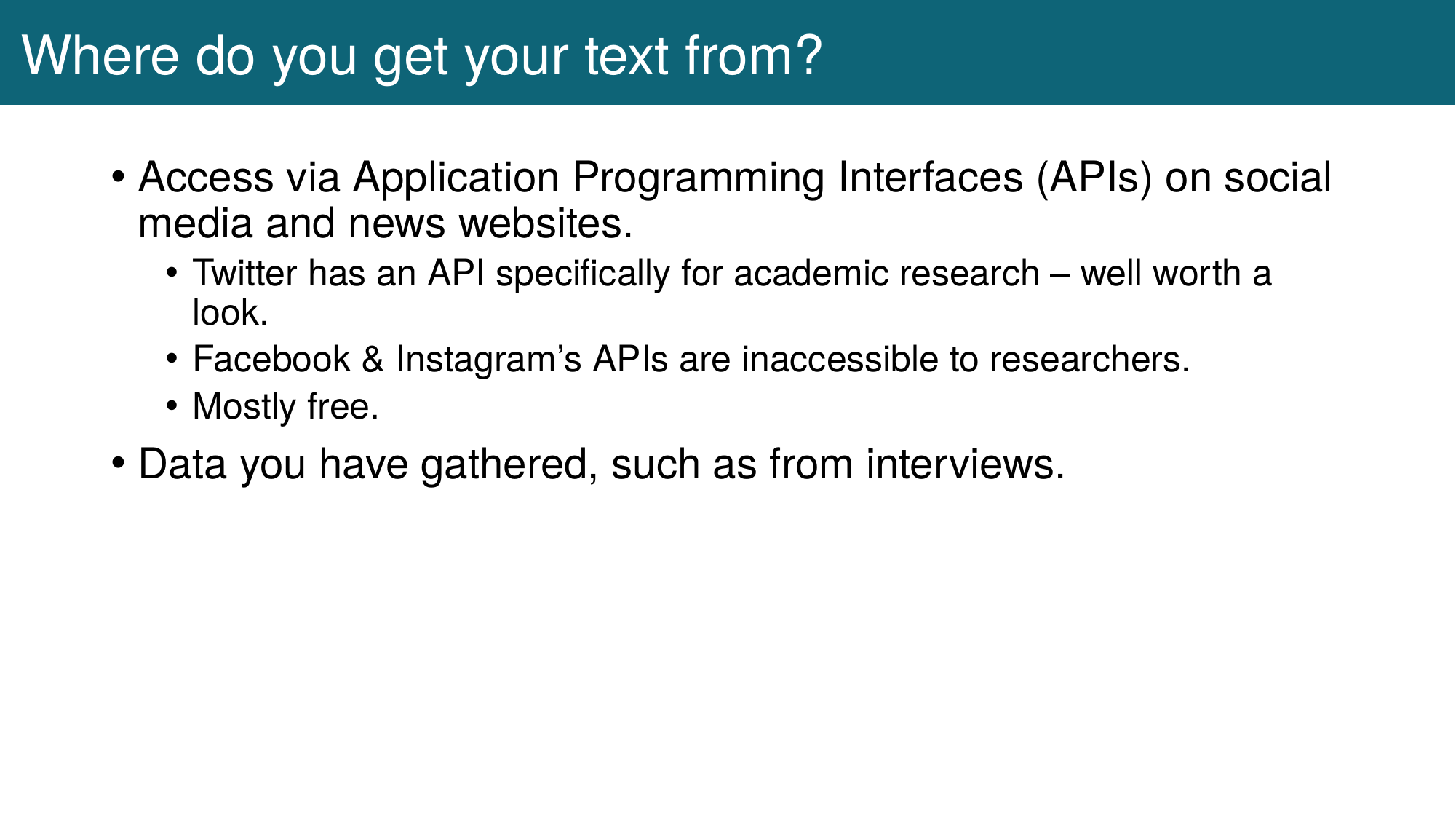

Where do you get your text from?
Access via Application Programming Interfaces (APIs) on social media and news websites.
Twitter has an API specifically for academic research – well worth a look.
Facebook & Instagram’s APIs are inaccessible to researchers.
Mostly free.
Data you have gathered, such as from interviews.